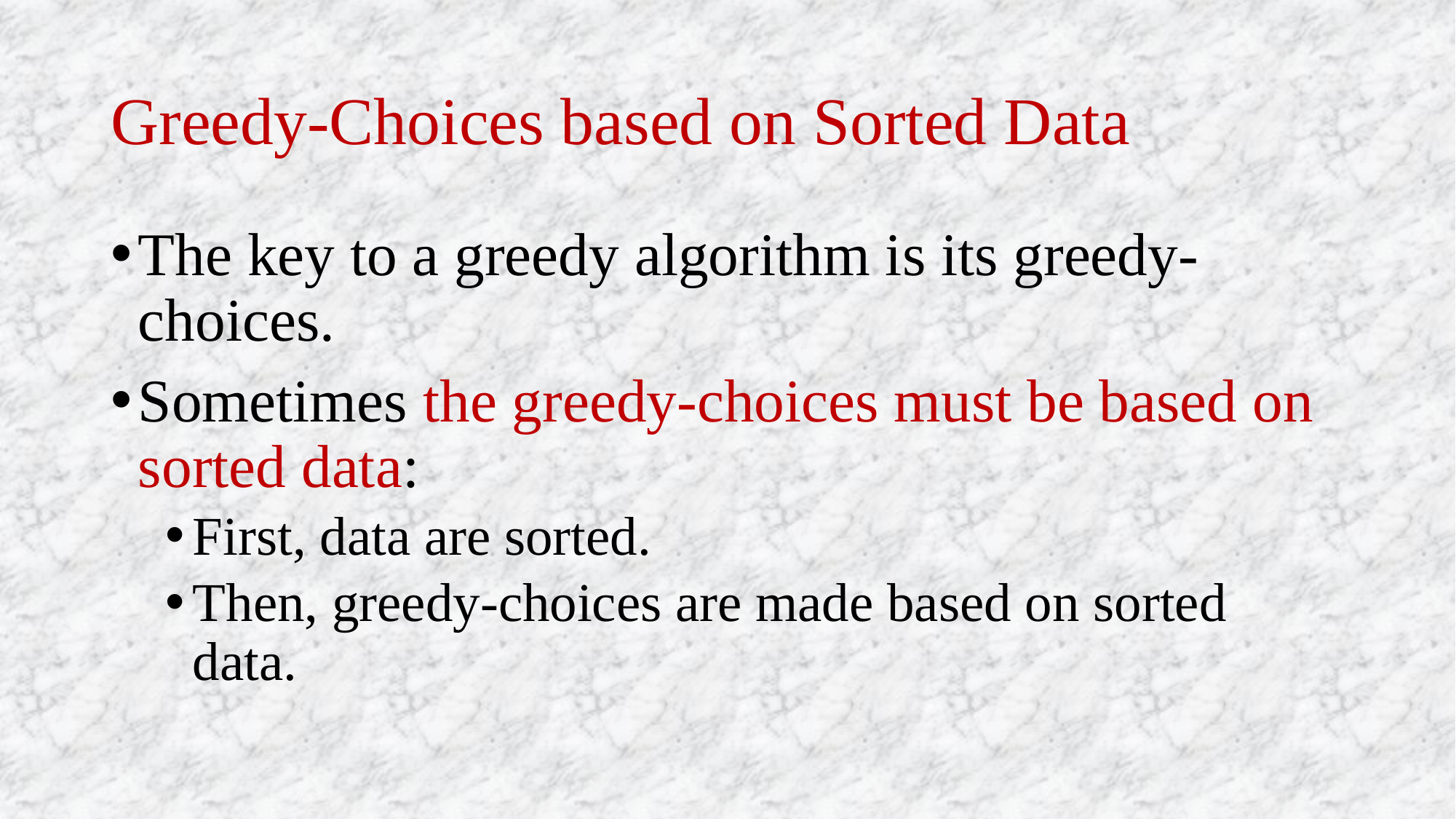

# Greedy-Choices based on Sorted Data
The key to a greedy algorithm is its greedy-choices.
Sometimes the greedy-choices must be based on sorted data:
First, data are sorted.
Then, greedy-choices are made based on sorted data.